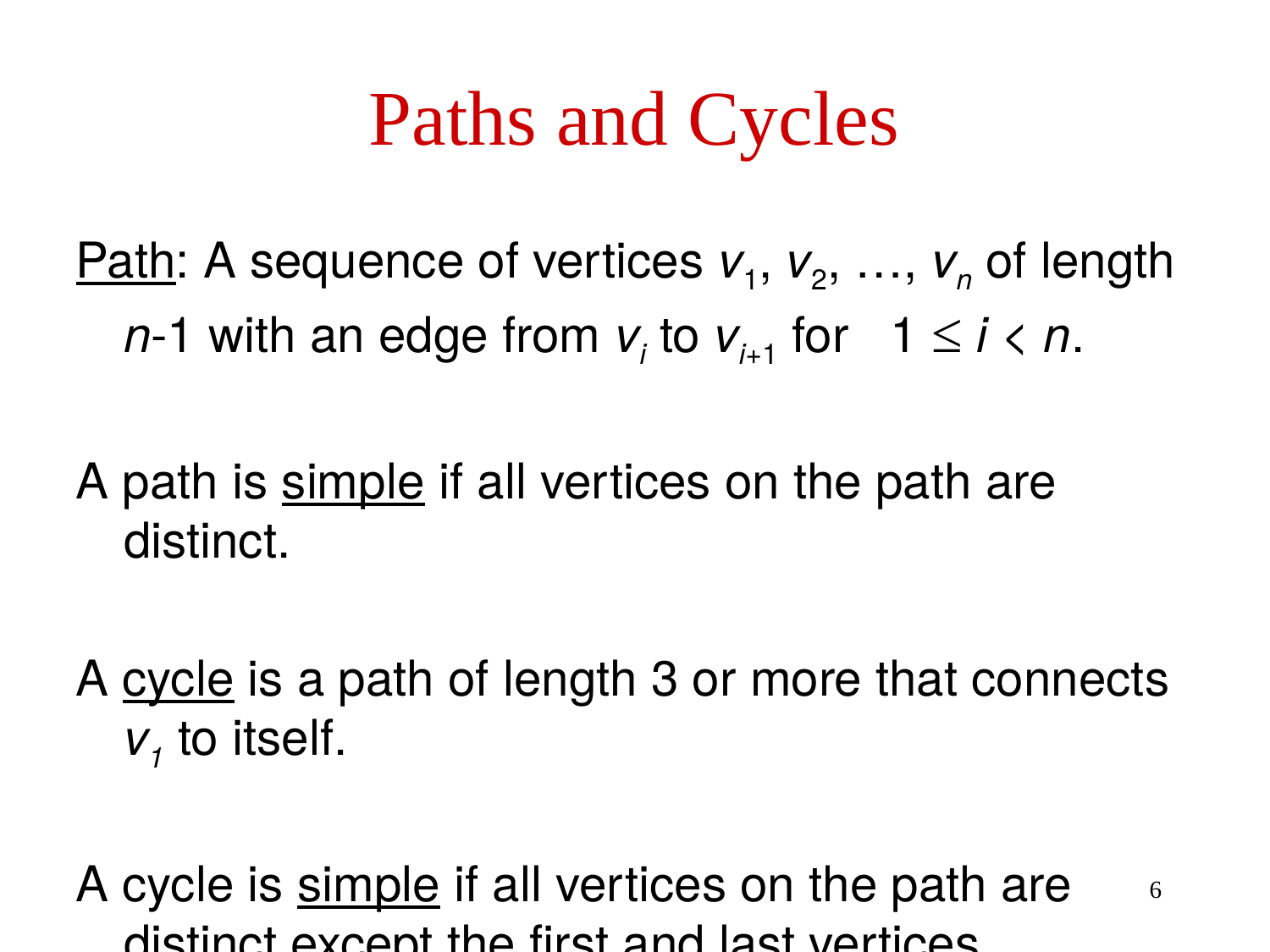

# Paths and Cycles
Path: A sequence of vertices v1, v2, …, vn of length n-1 with an edge from vi to vi+1 for   1 ≤ i < n.

A path is simple if all vertices on the path are distinct.

A cycle is a path of length 3 or more that connects v1 to itself.

A cycle is simple if all vertices on the path are distinct except the first and last vertices.
6